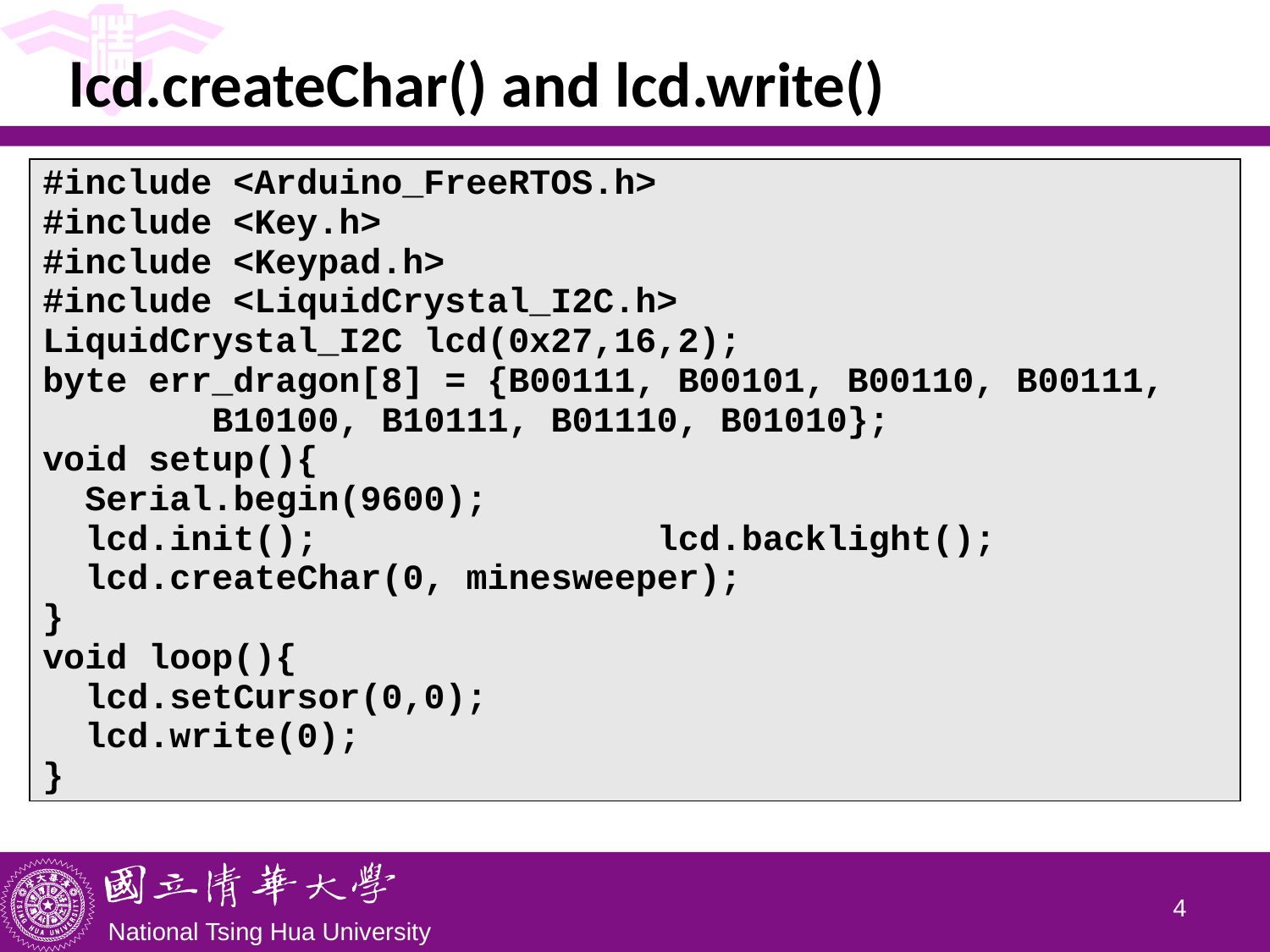

# lcd.createChar() and lcd.write()
| #include <Arduino\_FreeRTOS.h> #include <Key.h> #include <Keypad.h> #include <LiquidCrystal\_I2C.h> LiquidCrystal\_I2C lcd(0x27,16,2); byte err\_dragon[8] = {B00111, B00101, B00110, B00111, B10100, B10111, B01110, B01010}; void setup(){ Serial.begin(9600); lcd.init(); lcd.backlight(); lcd.createChar(0, minesweeper); } void loop(){ lcd.setCursor(0,0); lcd.write(0); } |
| --- |
4